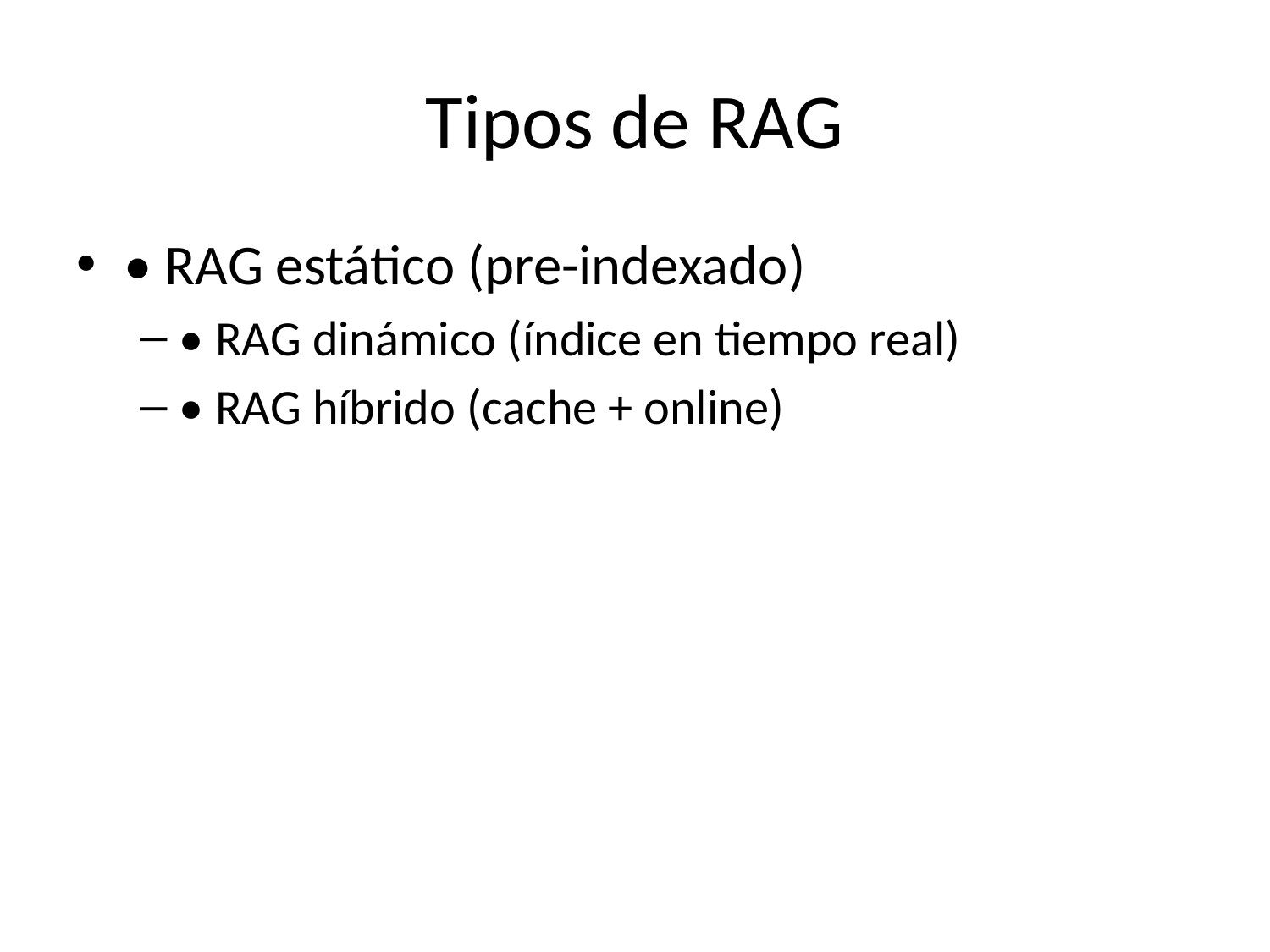

# Tipos de RAG
• RAG estático (pre-indexado)
• RAG dinámico (índice en tiempo real)
• RAG híbrido (cache + online)